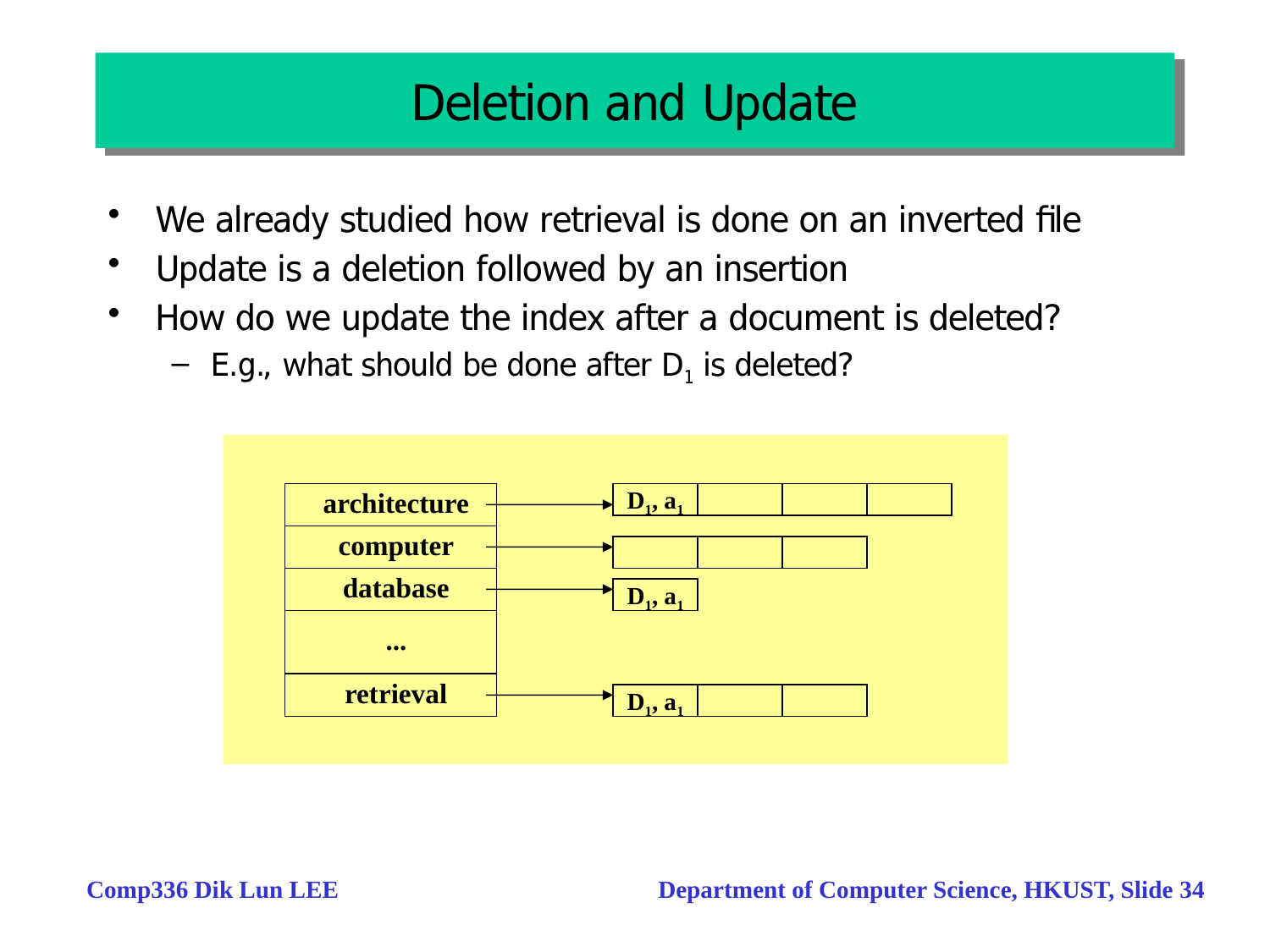

Deletion and Update
We already studied how retrieval is done on an inverted file
Update is a deletion followed by an insertion
How do we update the index after a document is deleted?
E.g., what should be done after D1 is deleted?

architecture

D1, a1

computer

database

D1, a1

...

retrieval

D1, a1

Comp336 Dik Lun LEE                                                    Department of Computer Science, HKUST, Slide 34